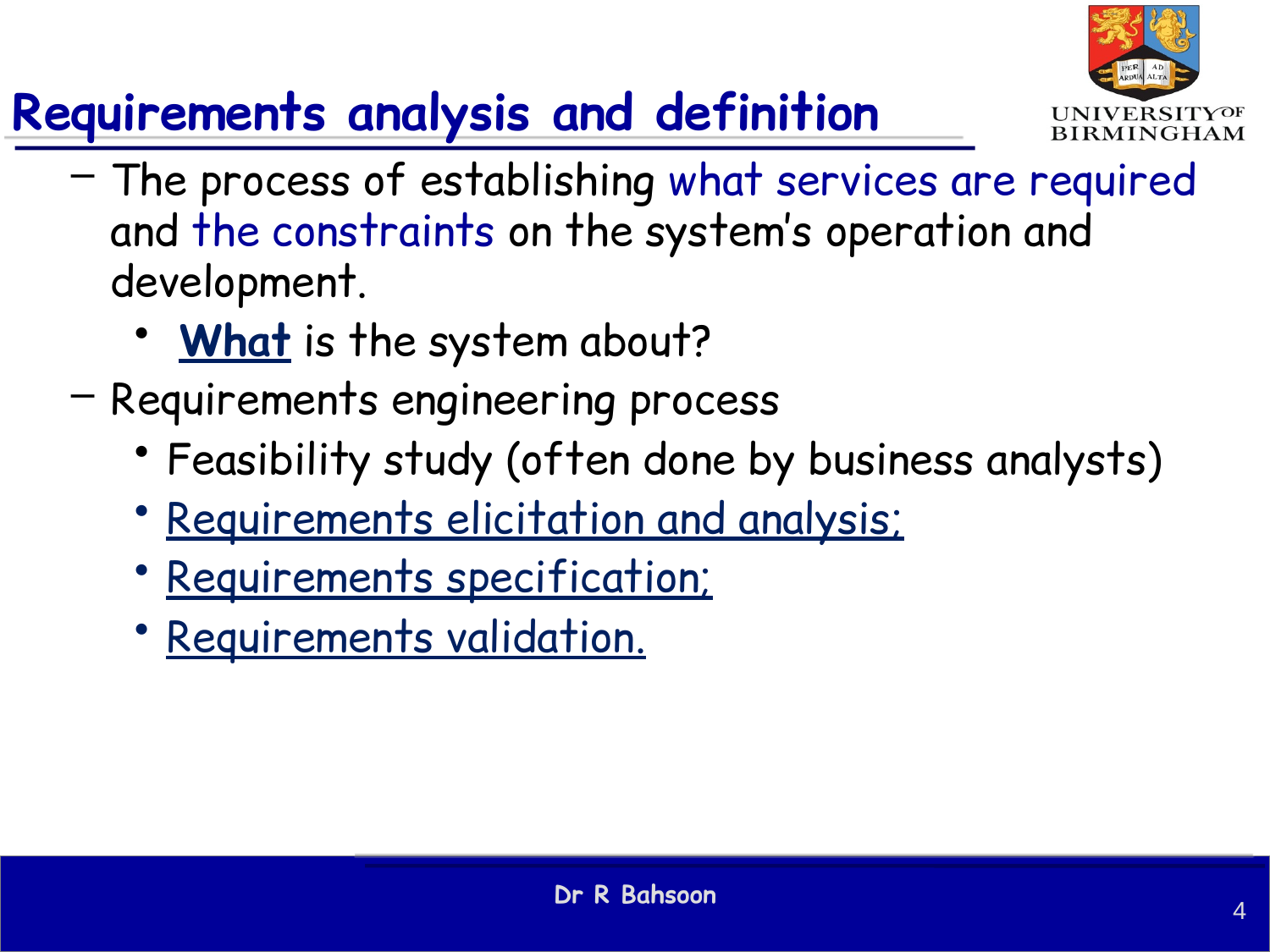

# Requirements analysis and definition
The process of establishing what services are required and the constraints on the system’s operation and development.
 What is the system about?
Requirements engineering process
Feasibility study (often done by business analysts)
Requirements elicitation and analysis;
Requirements specification;
Requirements validation.

Dr R Bahsoon
4